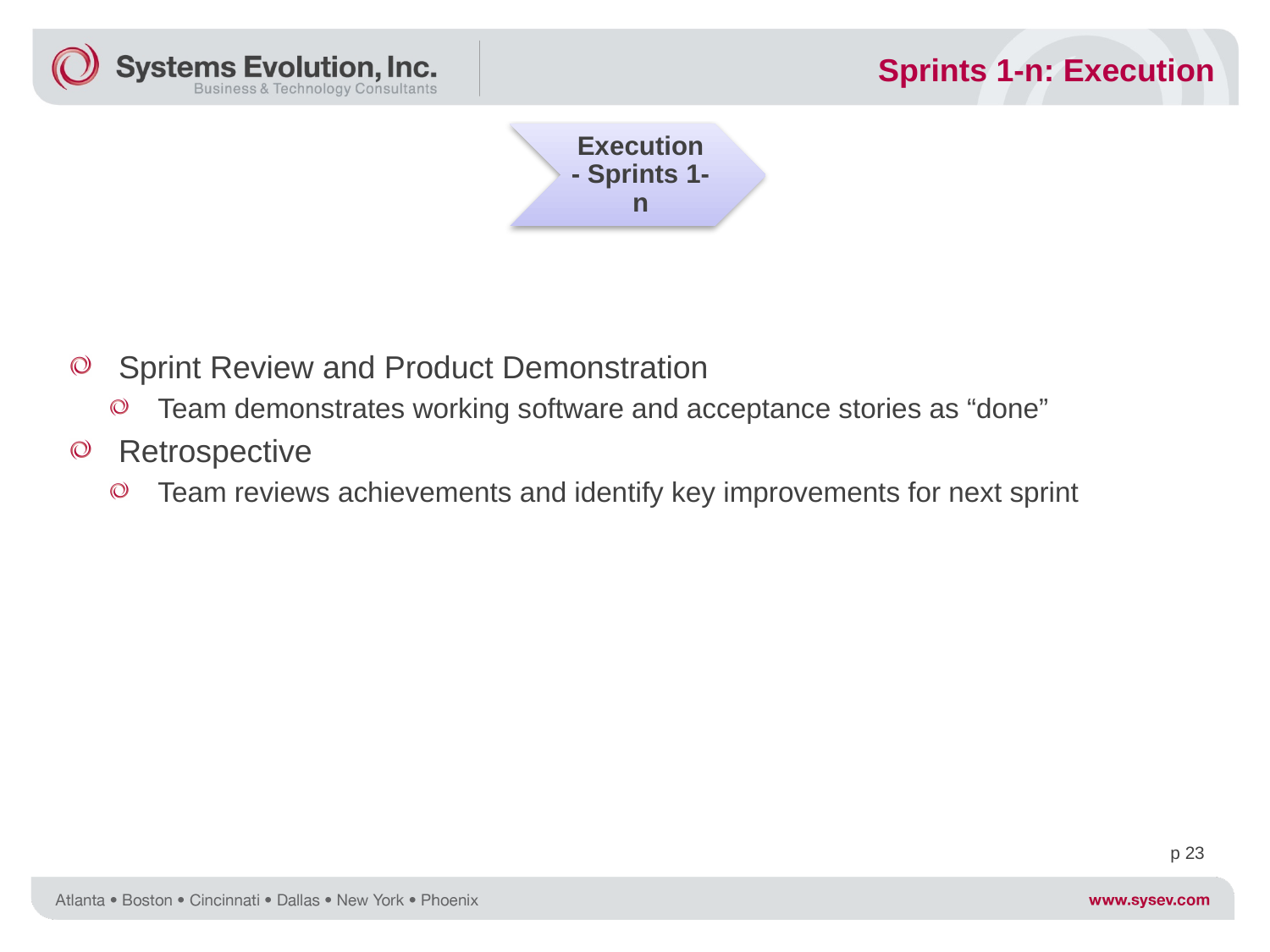

Sprints 1-n: Execution

Execution - Sprints 1-n
Sprint Review and Product Demonstration
Team demonstrates working software and acceptance stories as “done”
Retrospective
Team reviews achievements and identify key improvements for next sprint
p 23